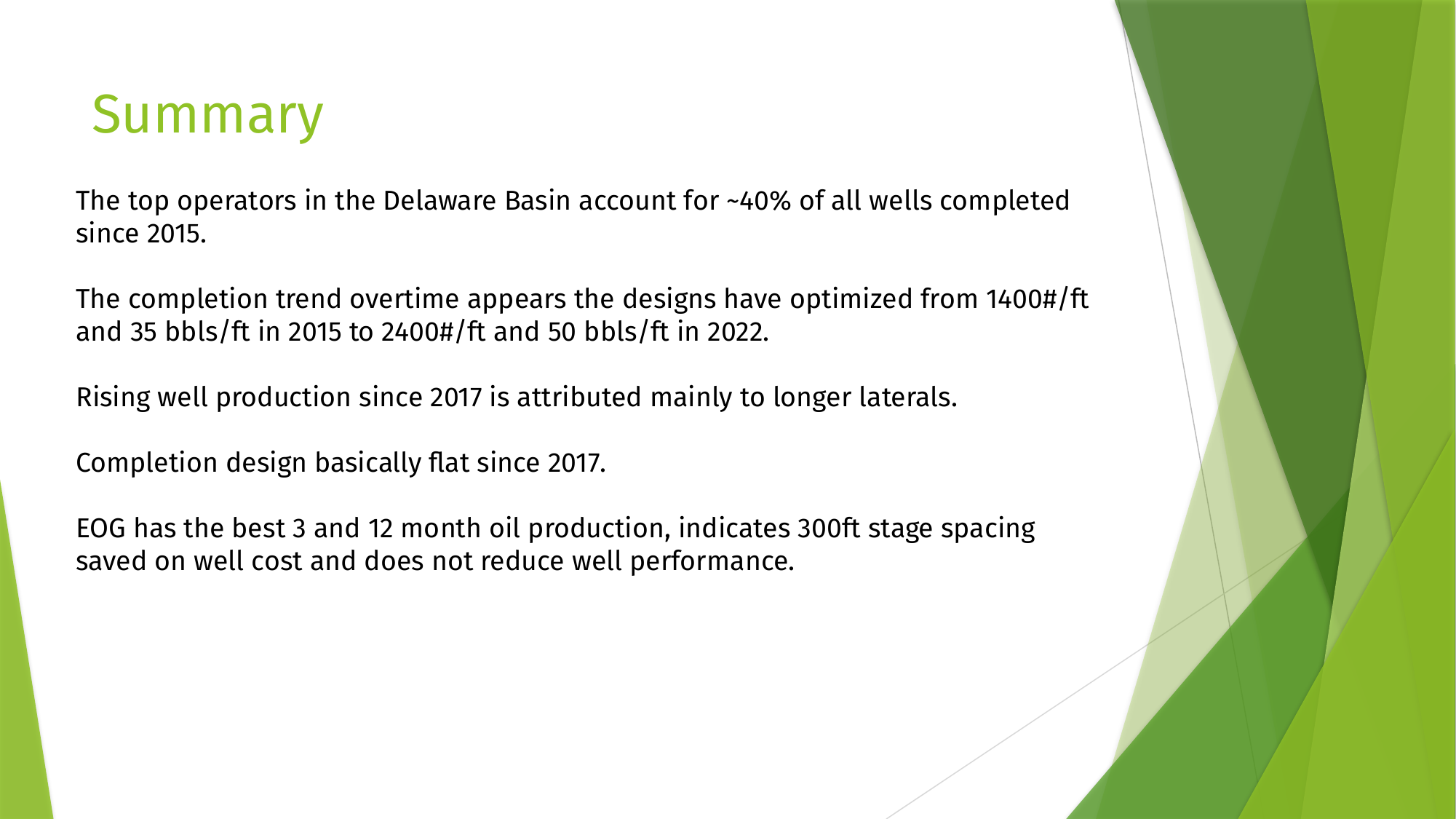

# Summary
The top operators in the Delaware Basin account for ~40% of all wells completed since 2015.

The completion trend overtime appears the designs have optimized from 1400#/ft and 35 bbls/ft in 2015 to 2400#/ft and 50 bbls/ft in 2022.

Rising well production since 2017 is attributed mainly to longer laterals.

Completion design basically flat since 2017.

EOG has the best 3 and 12 month oil production, indicates 300ft stage spacing saved on well cost and does not reduce well performance.